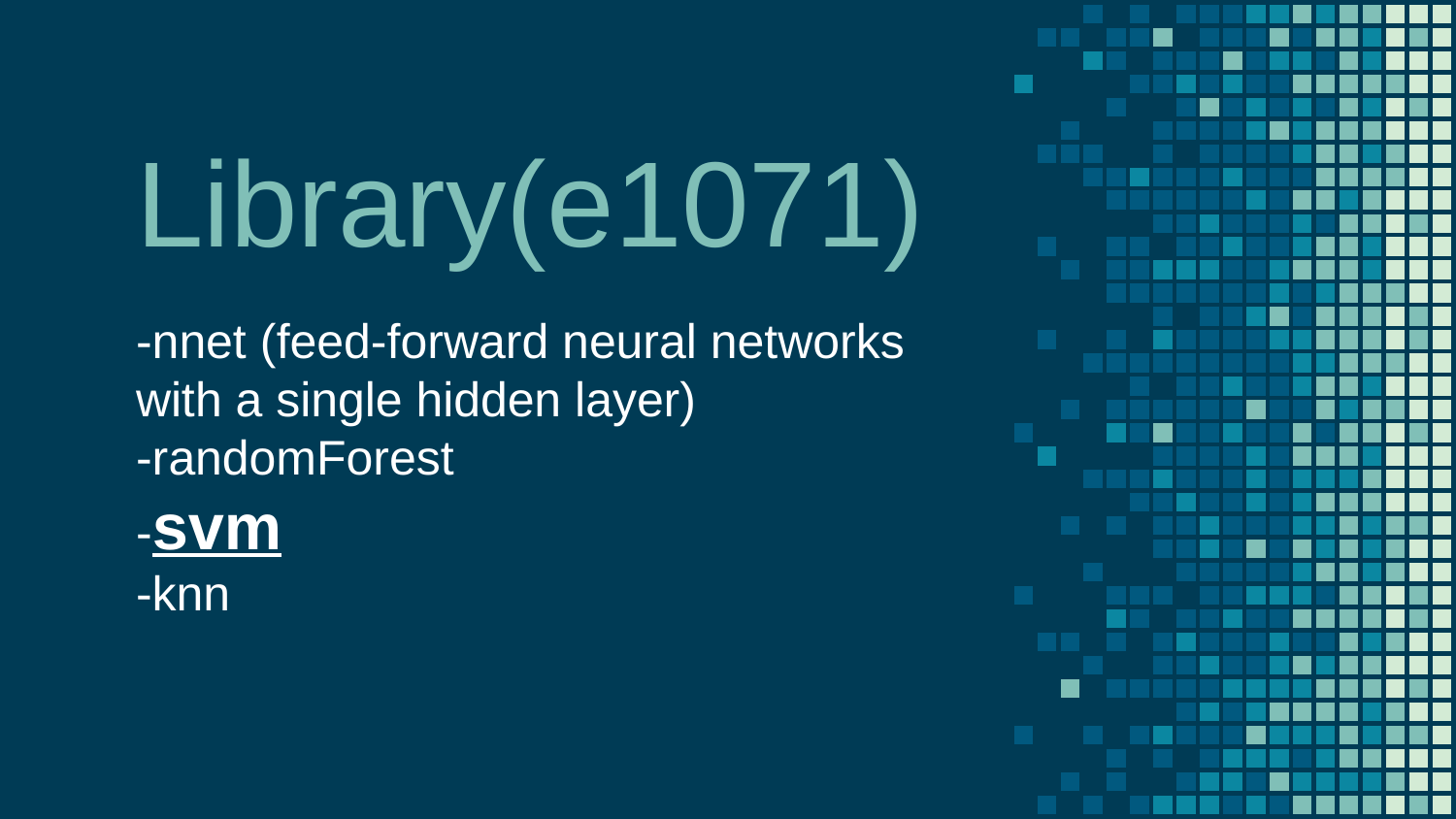

# Library(e1071)
-nnet (feed-forward neural networks
with a single hidden layer)
-randomForest
-svm
-knn